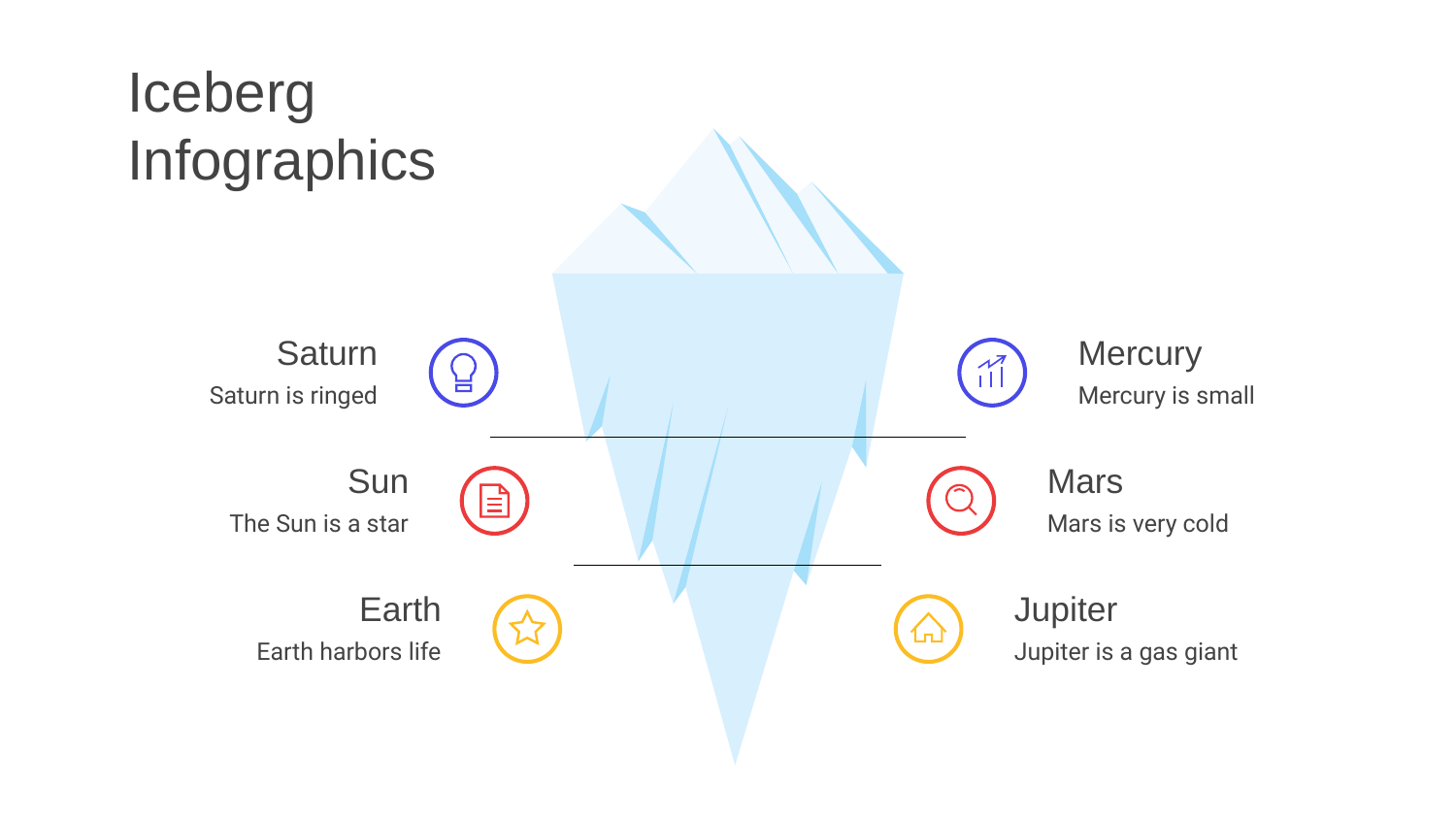

# Iceberg Infographics

Mercury

Mercury is small
Saturn

Saturn is ringed

Mars

Mars is very cold
Sun

The Sun is a star

Earth

Earth harbors life
Jupiter

Jupiter is a gas giant